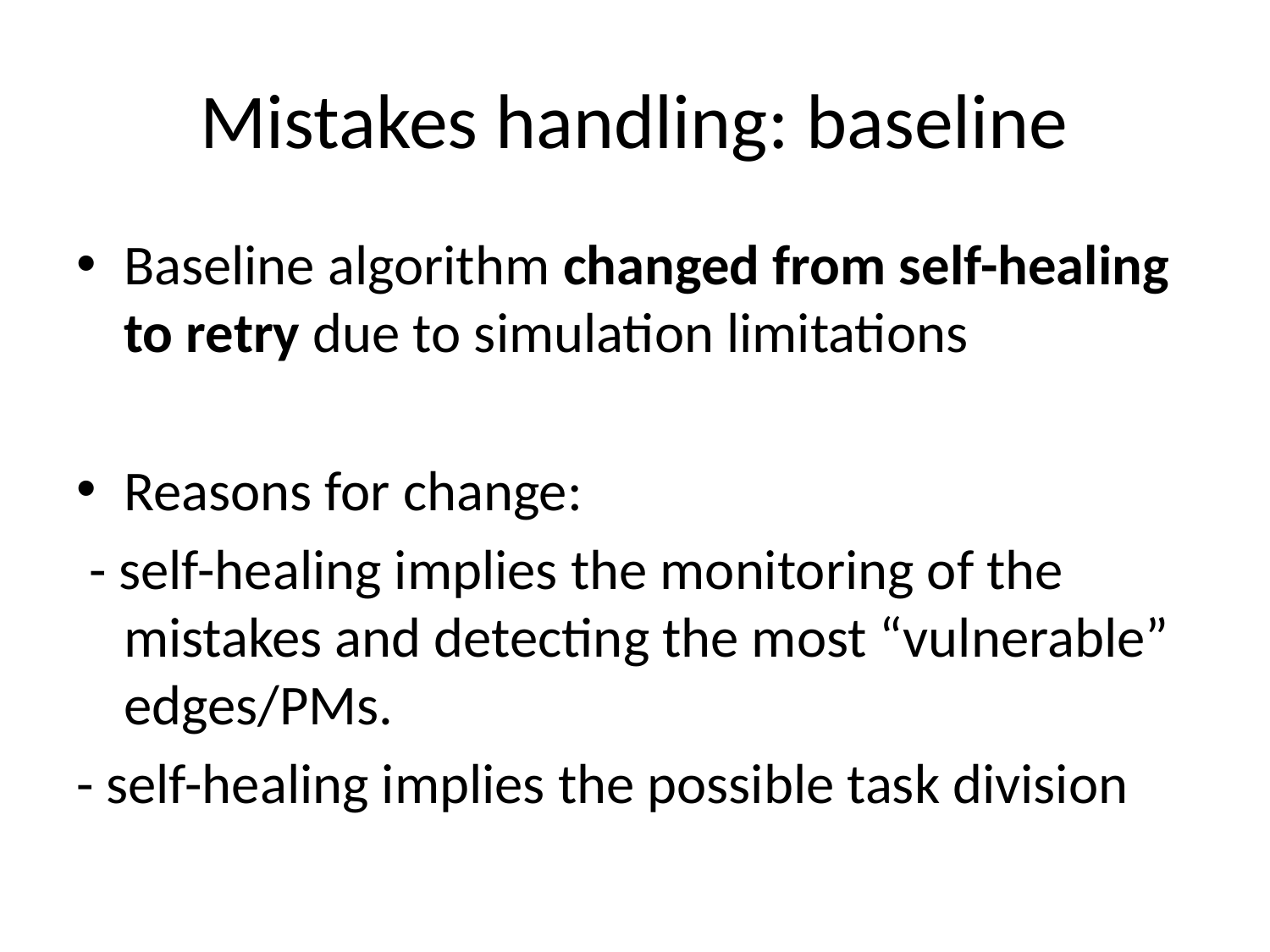

# Mistakes handling: baseline
Baseline algorithm changed from self-healing to retry due to simulation limitations

Reasons for change:
 - self-healing implies the monitoring of the mistakes and detecting the most “vulnerable” edges/PMs.
- self-healing implies the possible task division